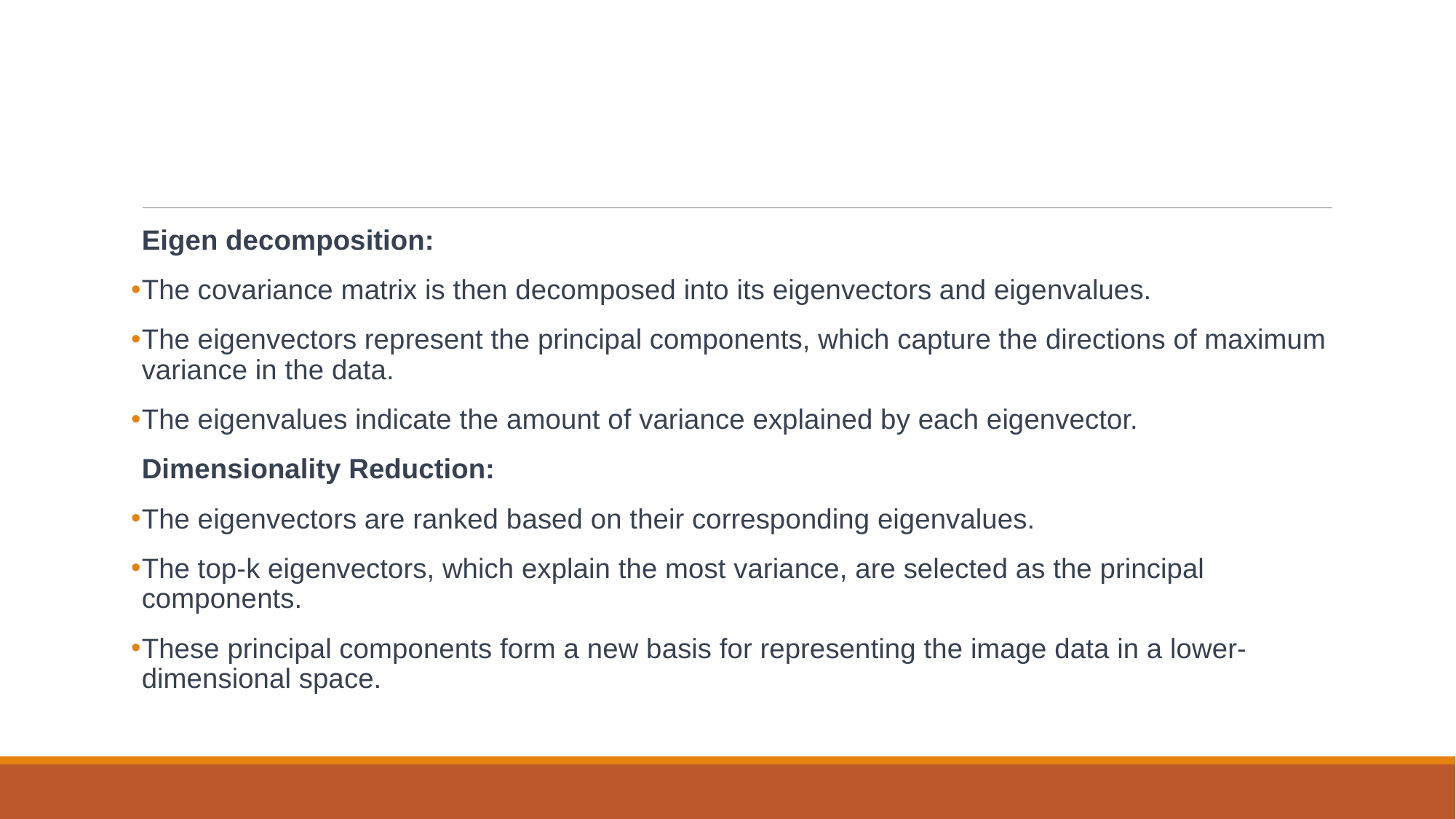

#
Eigen decomposition:
The covariance matrix is then decomposed into its eigenvectors and eigenvalues.
The eigenvectors represent the principal components, which capture the directions of maximum variance in the data.
The eigenvalues indicate the amount of variance explained by each eigenvector.
Dimensionality Reduction:
The eigenvectors are ranked based on their corresponding eigenvalues.
The top-k eigenvectors, which explain the most variance, are selected as the principal components.
These principal components form a new basis for representing the image data in a lower-dimensional space.